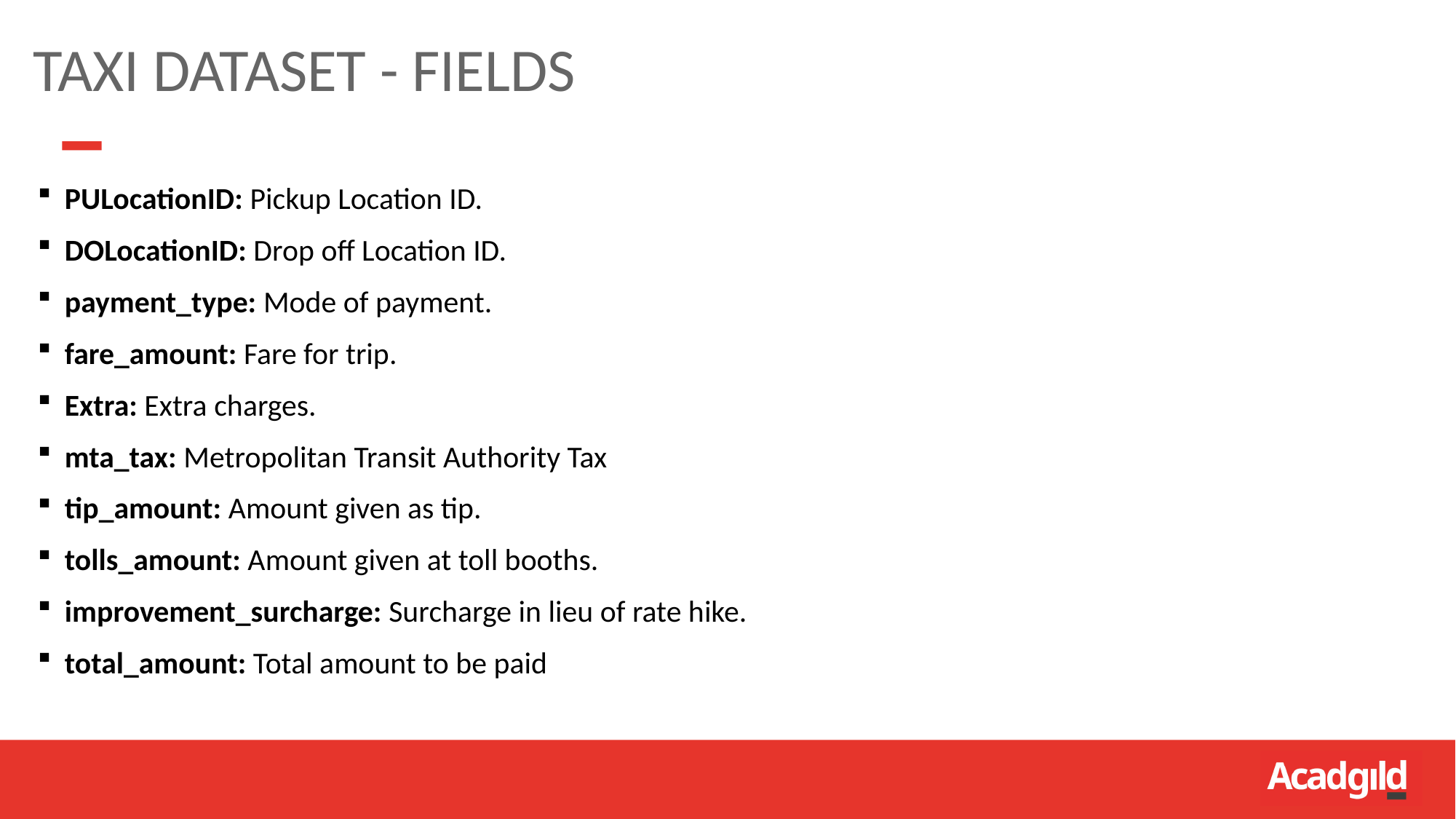

TAXI DATASET - FIELDS
PULocationID: Pickup Location ID.
DOLocationID: Drop off Location ID.
payment_type: Mode of payment.
fare_amount: Fare for trip.
Extra: Extra charges.
mta_tax: Metropolitan Transit Authority Tax
tip_amount: Amount given as tip.
tolls_amount: Amount given at toll booths.
improvement_surcharge: Surcharge in lieu of rate hike.
total_amount: Total amount to be paid